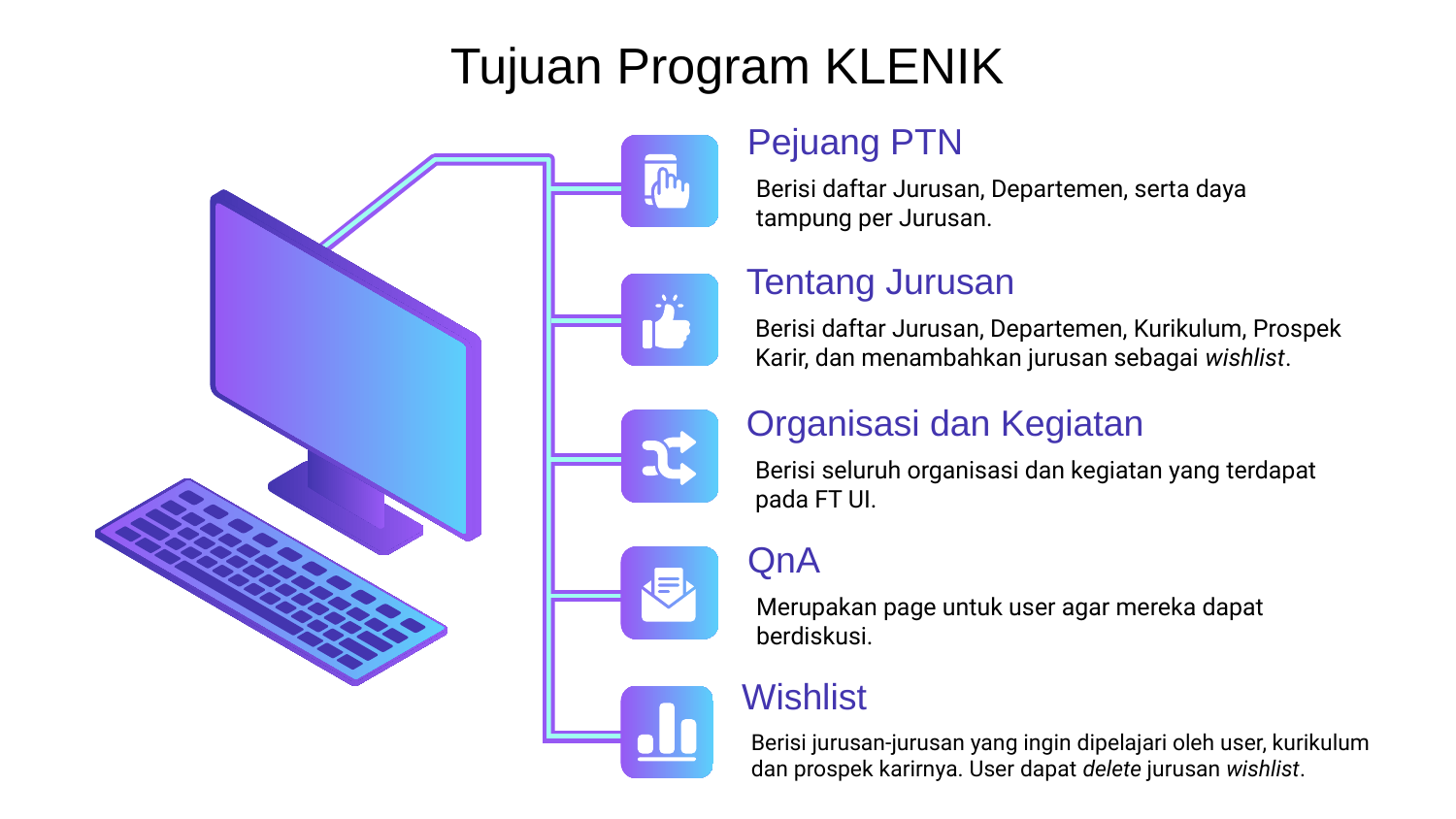

# Tujuan Program KLENIK
Pejuang PTN
Berisi daftar Jurusan, Departemen, serta daya tampung per Jurusan.

Tentang Jurusan
Berisi daftar Jurusan, Departemen, Kurikulum, Prospek Karir, dan menambahkan jurusan sebagai wishlist.

Organisasi dan Kegiatan
Berisi seluruh organisasi dan kegiatan yang terdapat pada FT UI.

QnA
Merupakan page untuk user agar mereka dapat berdiskusi.

Wishlist
Berisi jurusan-jurusan yang ingin dipelajari oleh user, kurikulum dan prospek karirnya. User dapat delete jurusan wishlist.